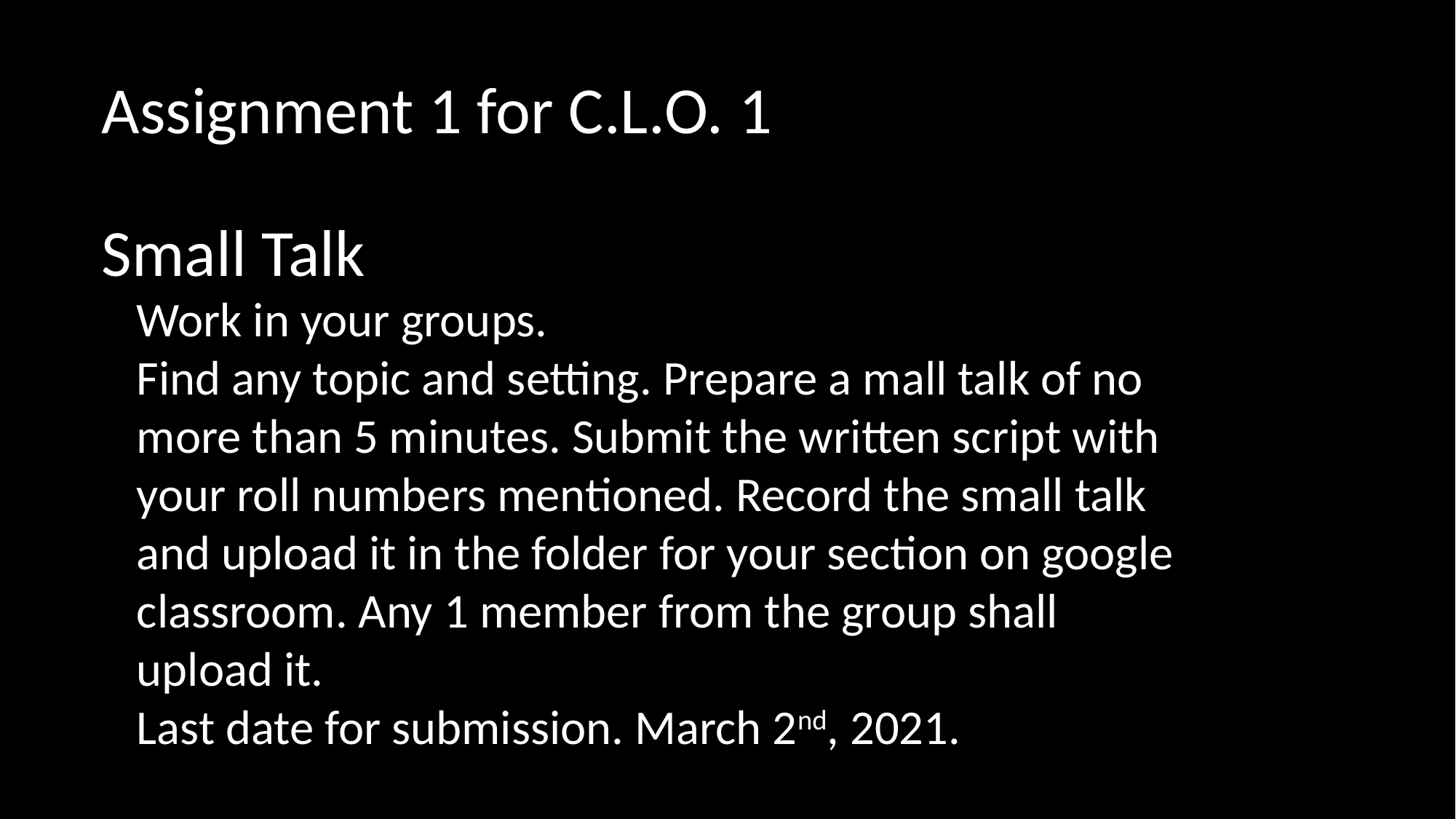

# Assignment 1 for C.L.O. 1 Small Talk
Work in your groups.
Find any topic and setting. Prepare a mall talk of no more than 5 minutes. Submit the written script with your roll numbers mentioned. Record the small talk and upload it in the folder for your section on google classroom. Any 1 member from the group shall upload it.
Last date for submission. March 2nd, 2021.